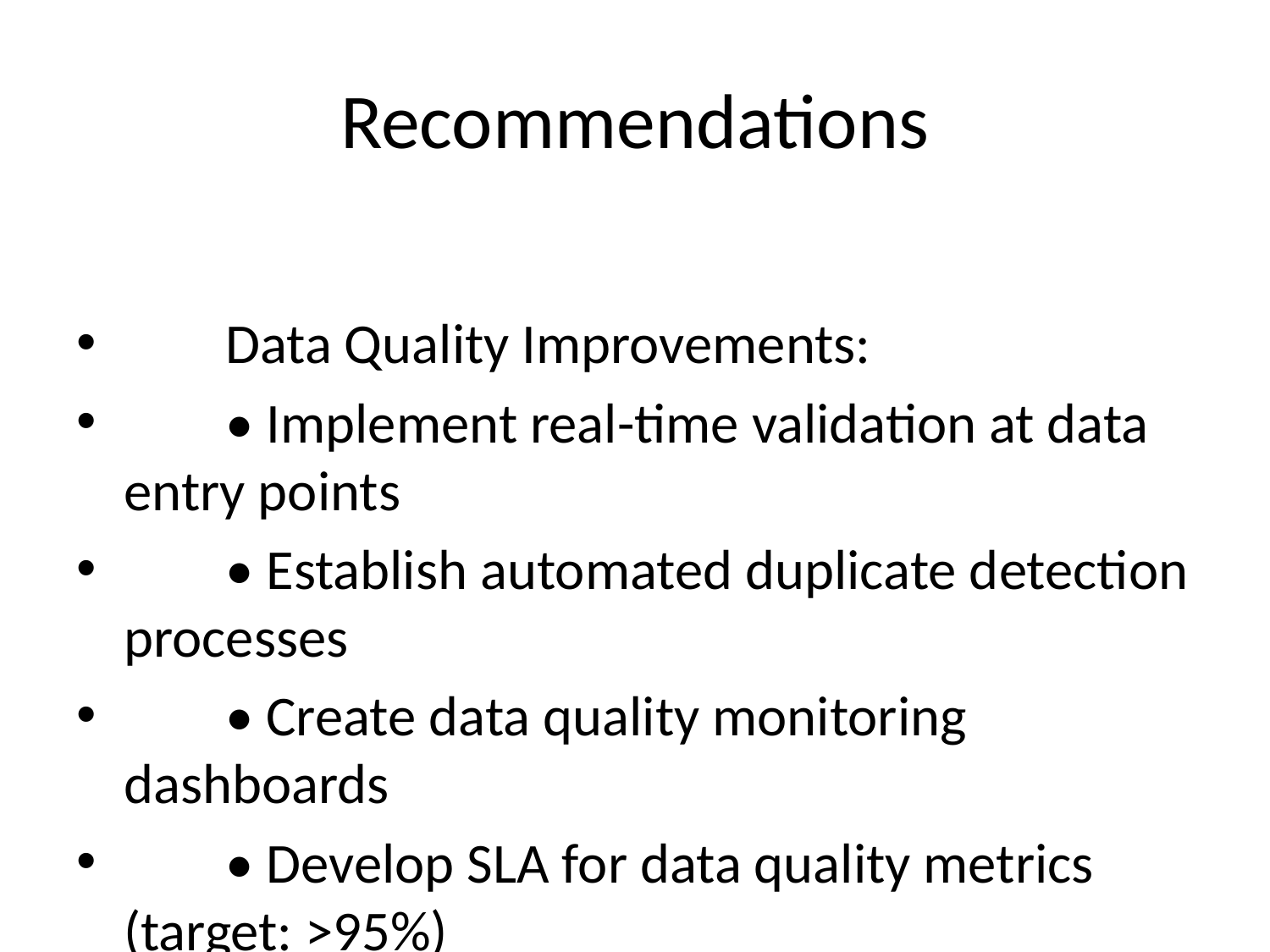

# Recommendations

        Data Quality Improvements:
        • Implement real-time validation at data entry points
        • Establish automated duplicate detection processes
        • Create data quality monitoring dashboards
        • Develop SLA for data quality metrics (target: >95%)

        Process Enhancements:
        • Schedule daily validation runs
        • Implement exception handling for outliers
        • Create automated alerts for quality threshold breaches
        • Establish data governance protocols